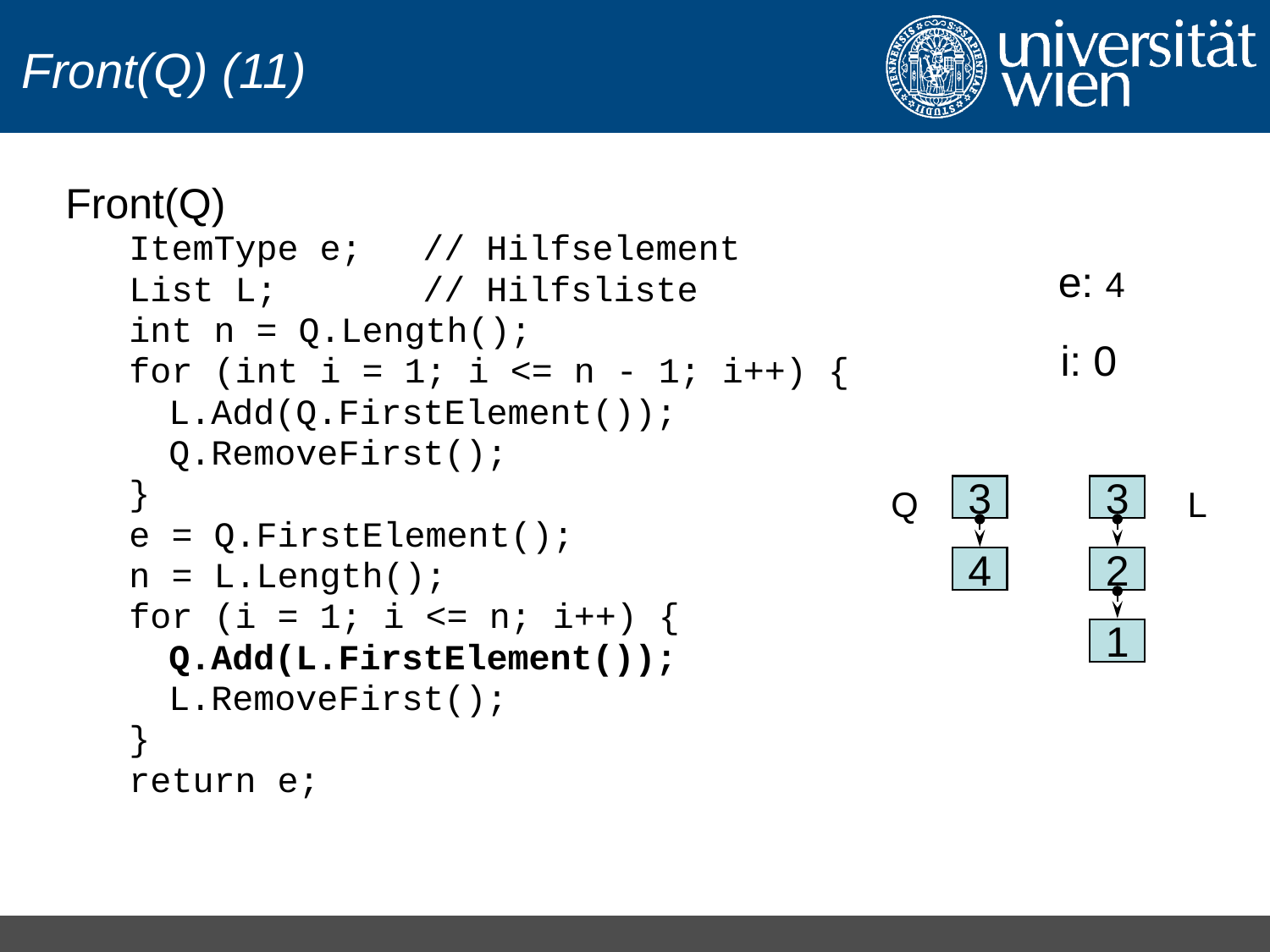

# Front(Q) (11)
Front(Q)
ItemType e;	// Hilfselement
List L;		// Hilfsliste
int n = Q.Length();
for (int i = 1; i <= n - 1; i++) {
	L.Add(Q.FirstElement());
	Q.RemoveFirst();
}
e = Q.FirstElement();
n = L.Length();
for (i = 1; i <= n; i++) {
	Q.Add(L.FirstElement());
	L.RemoveFirst();
}
return e;
e: 4
i: 0
Q
3
3
L

4
2

1